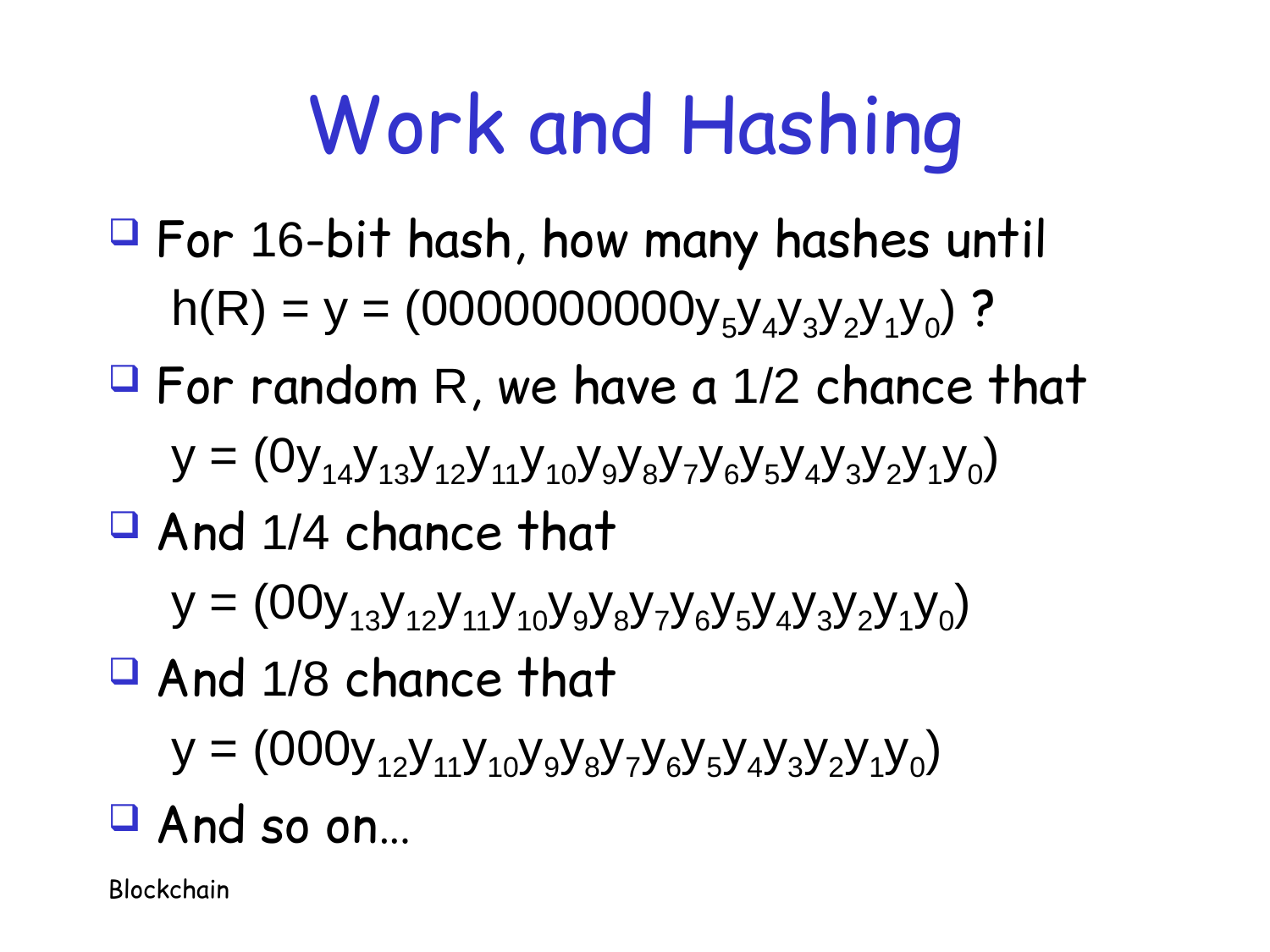

# Work and Hashing
For 16-bit hash, how many hashes until
h(R) = y = (0000000000y5y4y3y2y1y0) ?
For random R, we have a 1/2 chance that
y = (0y14y13y12y11y10y9y8y7y6y5y4y3y2y1y0)
And 1/4 chance that
y = (00y13y12y11y10y9y8y7y6y5y4y3y2y1y0)
And 1/8 chance that
y = (000y12y11y10y9y8y7y6y5y4y3y2y1y0)
And so on…

Blockchain